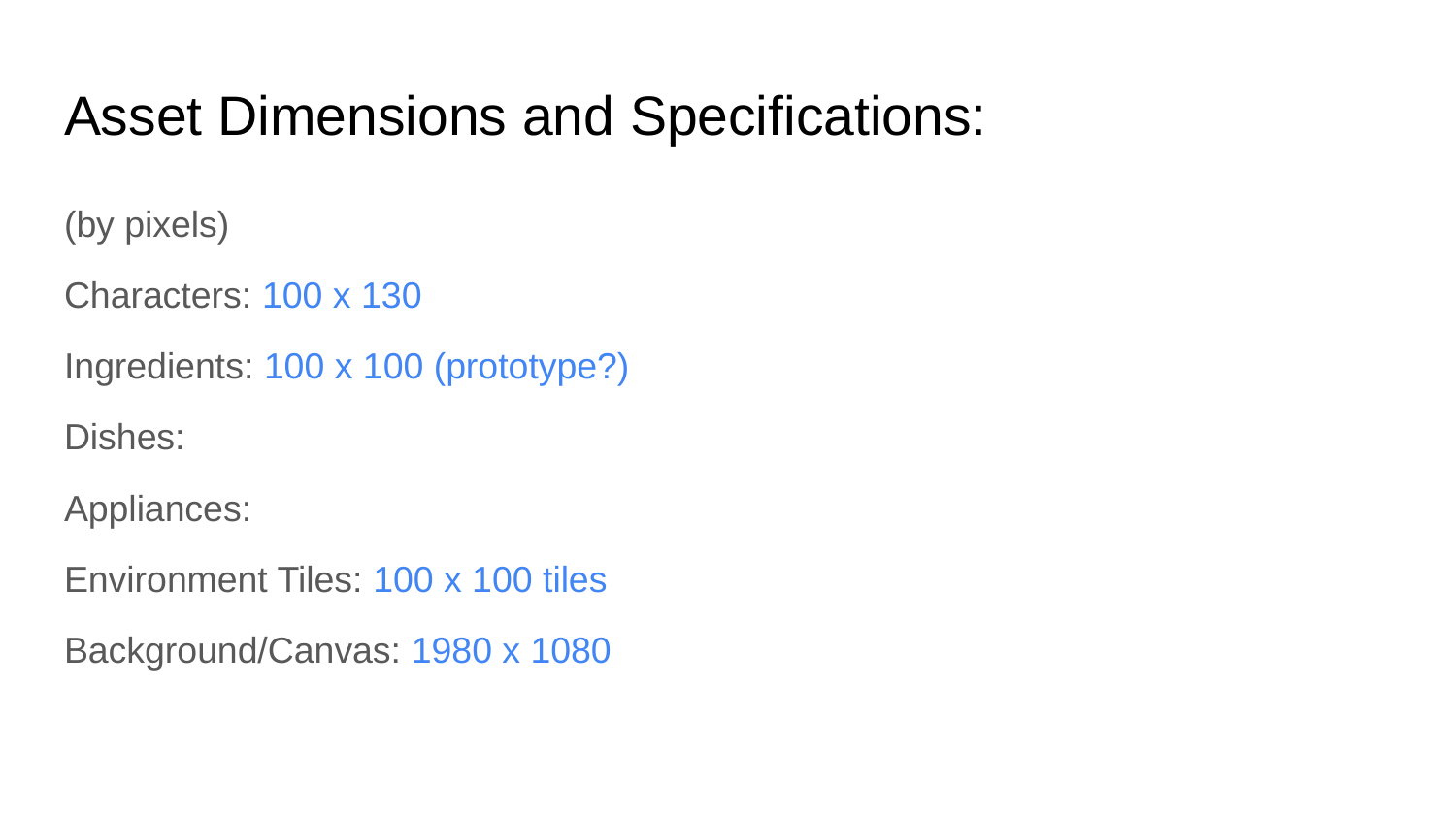

# Asset Dimensions and Specifications:
(by pixels)
Characters: 100 x 130
Ingredients: 100 x 100 (prototype?)
Dishes:
Appliances:
Environment Tiles: 100 x 100 tiles
Background/Canvas: 1980 x 1080